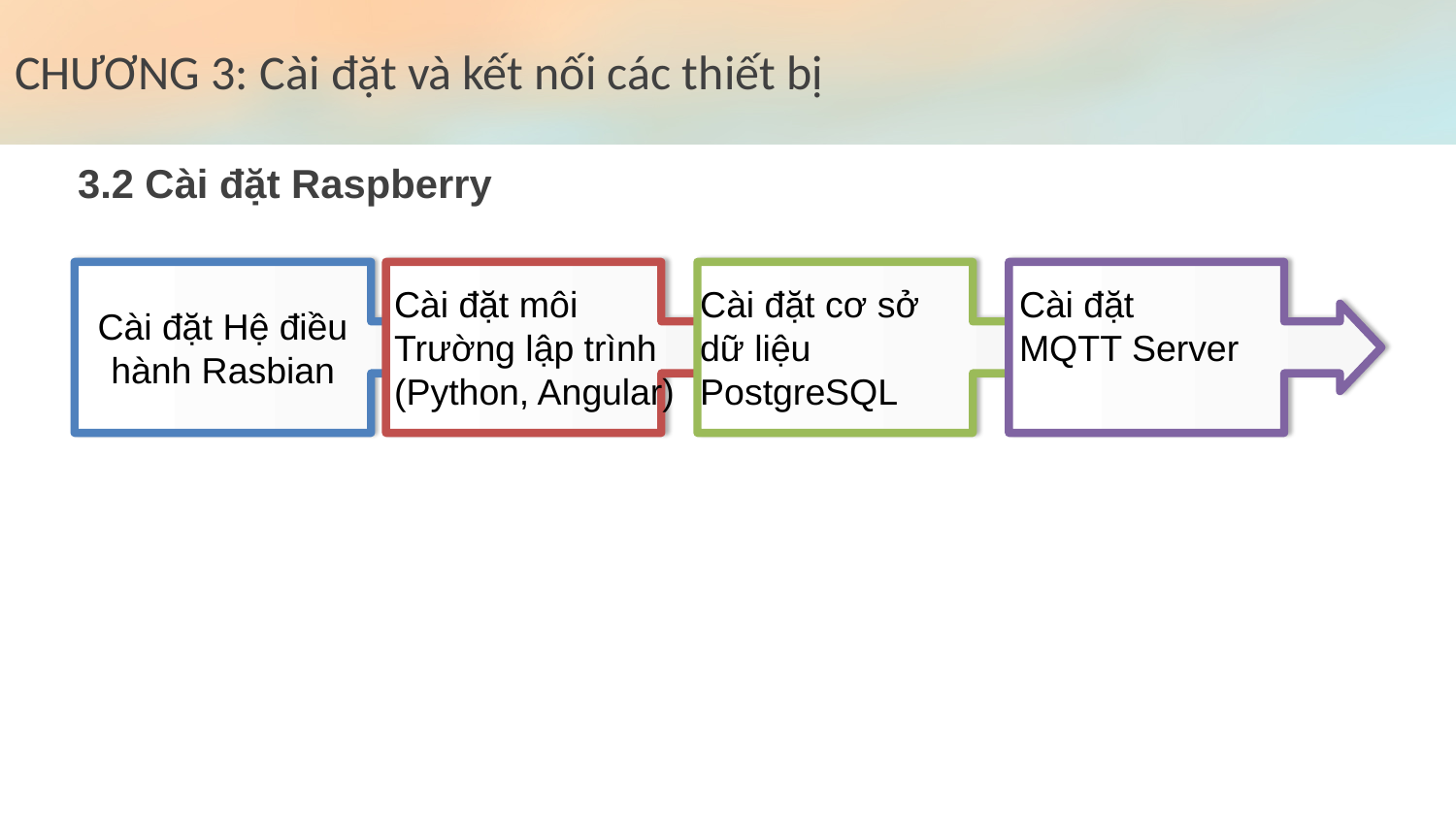

# CHƯƠNG 3: Cài đặt và kết nối các thiết bị
3.2 Cài đặt Raspberry
Cài đặt Hệ điều hành Rasbian

Cài đặt môi
Trường lập trình
(Python, Angular)
Cài đặt cơ sở
dữ liệu
PostgreSQL
Cài đặt
MQTT Server